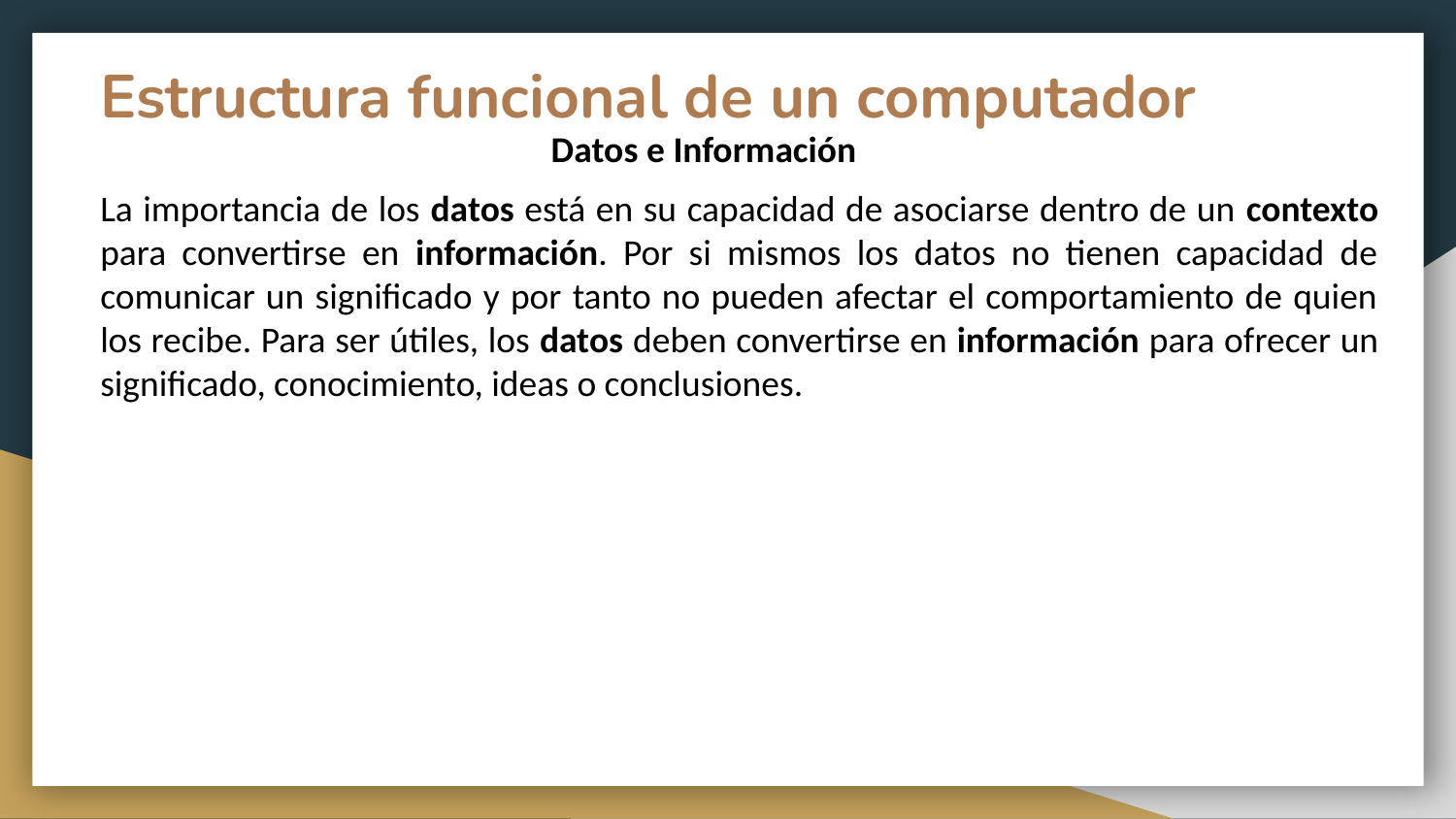

# Estructura funcional de un computador
Datos e Información
La importancia de los datos está en su capacidad de asociarse dentro de un contexto para convertirse en información. Por si mismos los datos no tienen capacidad de comunicar un significado y por tanto no pueden afectar el comportamiento de quien los recibe. Para ser útiles, los datos deben convertirse en información para ofrecer un significado, conocimiento, ideas o conclusiones.